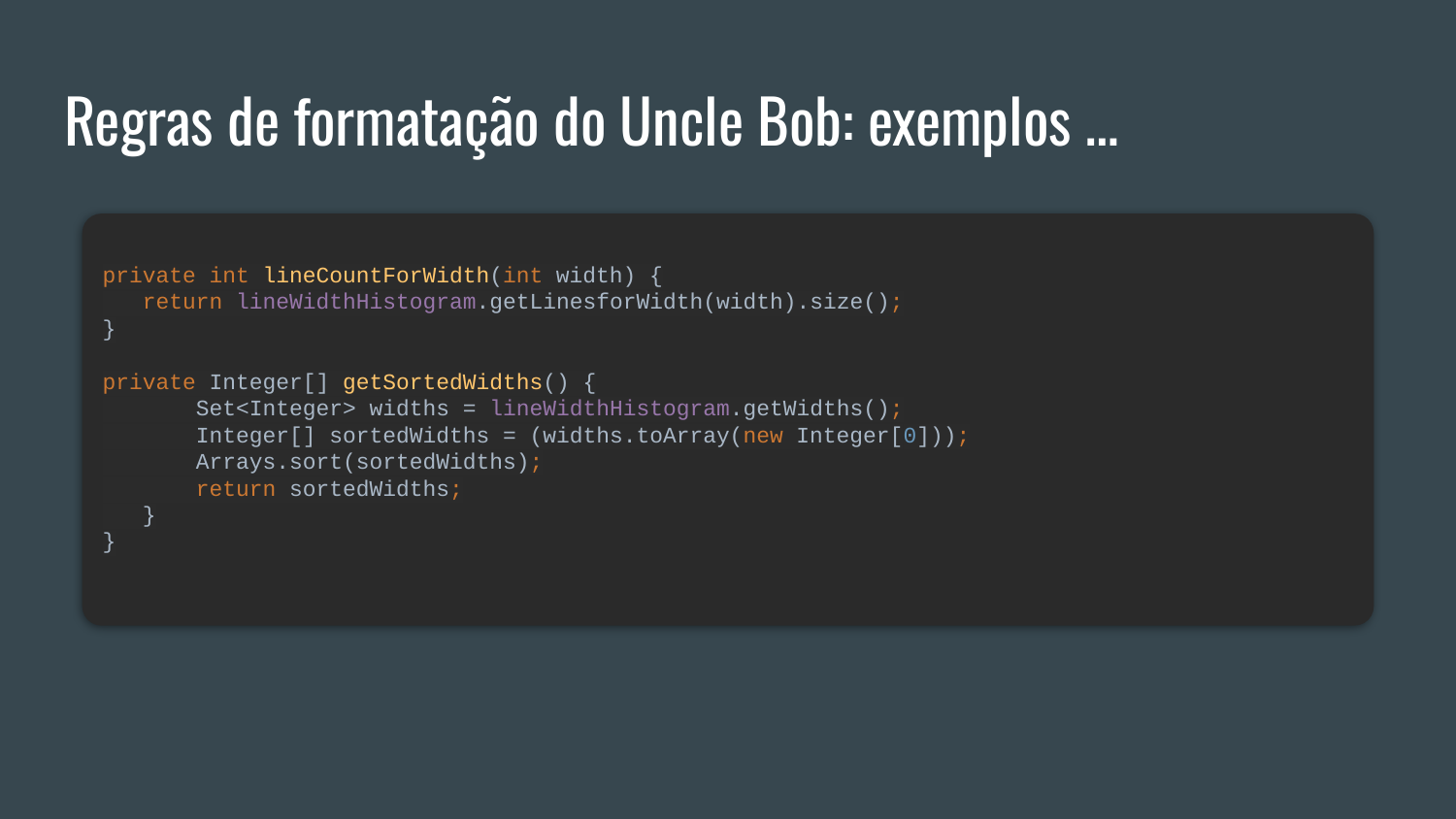

# Regras de formatação do Uncle Bob: exemplos …

private int lineCountForWidth(int width) {
   return lineWidthHistogram.getLinesforWidth(width).size();
}

private Integer[] getSortedWidths() {
       Set<Integer> widths = lineWidthHistogram.getWidths();
       Integer[] sortedWidths = (widths.toArray(new Integer[0]));
       Arrays.sort(sortedWidths);
       return sortedWidths;
   }
}